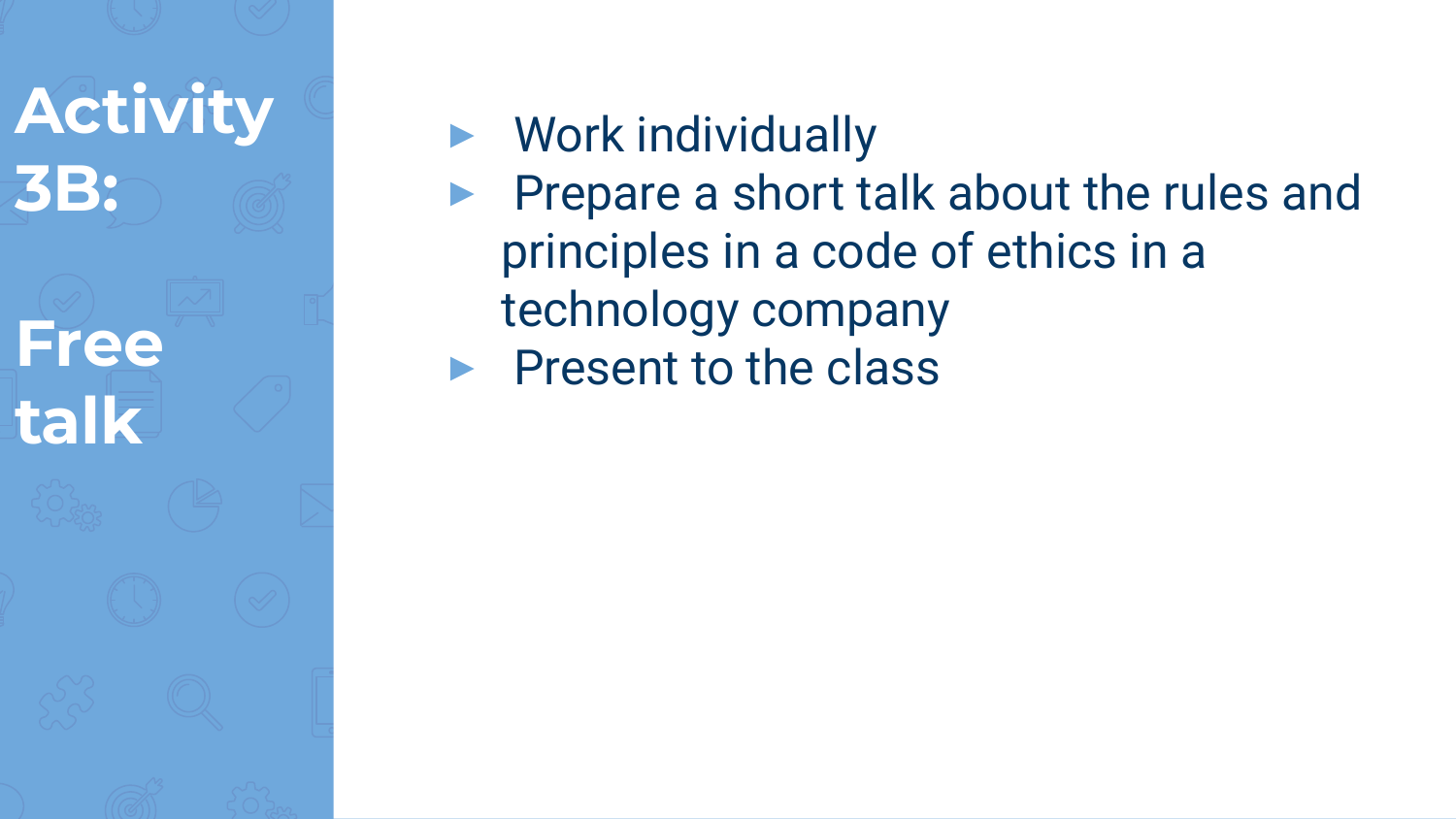

# Activity 3B: Free talk
 Work individually
 Prepare a short talk about the rules and principles in a code of ethics in a technology company
 Present to the class